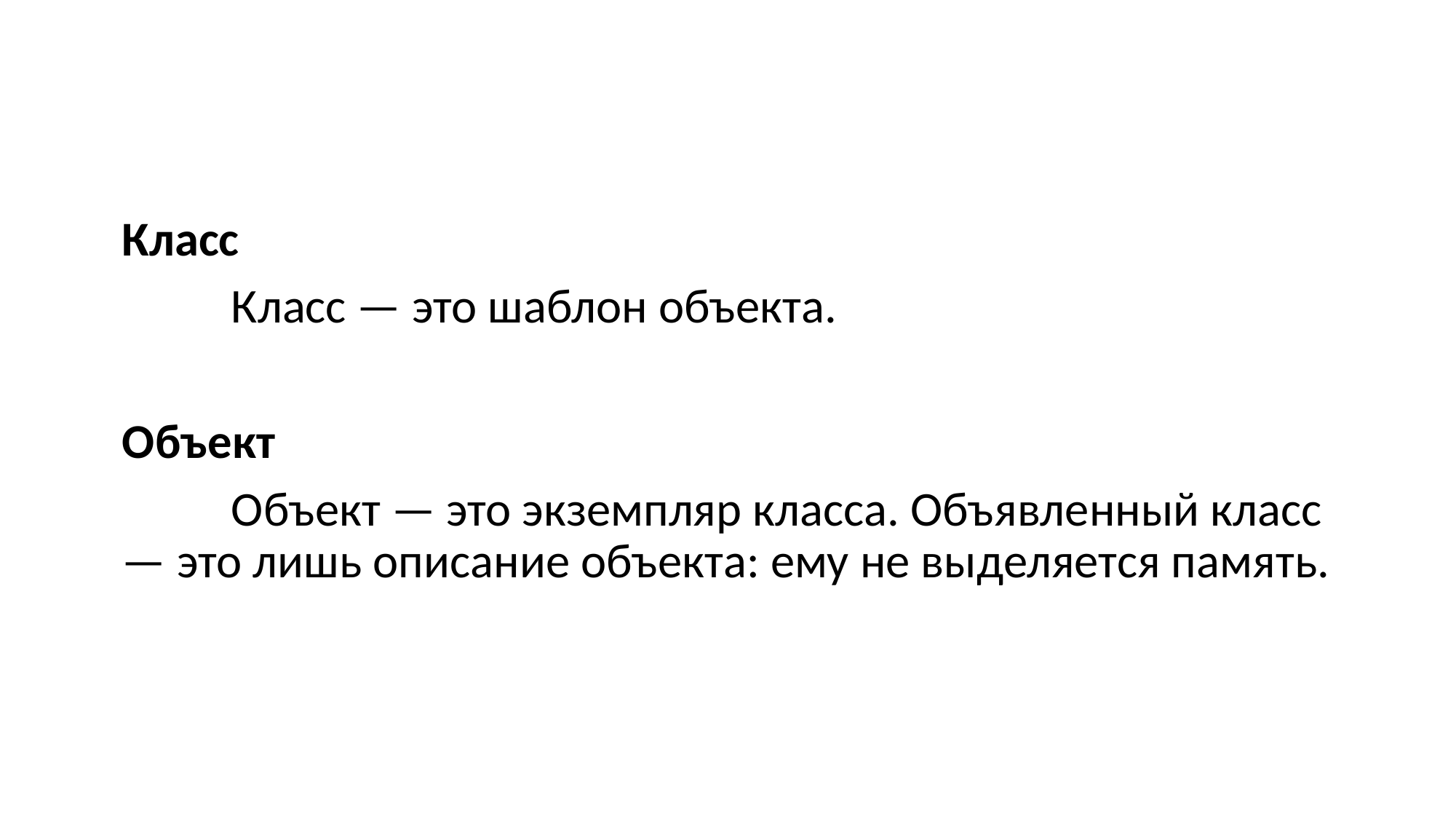

Класс
	Класс — это шаблон объекта.

Объект
	Объект — это экземпляр класса. Объявленный класс — это лишь описание объекта: ему не выделяется память.